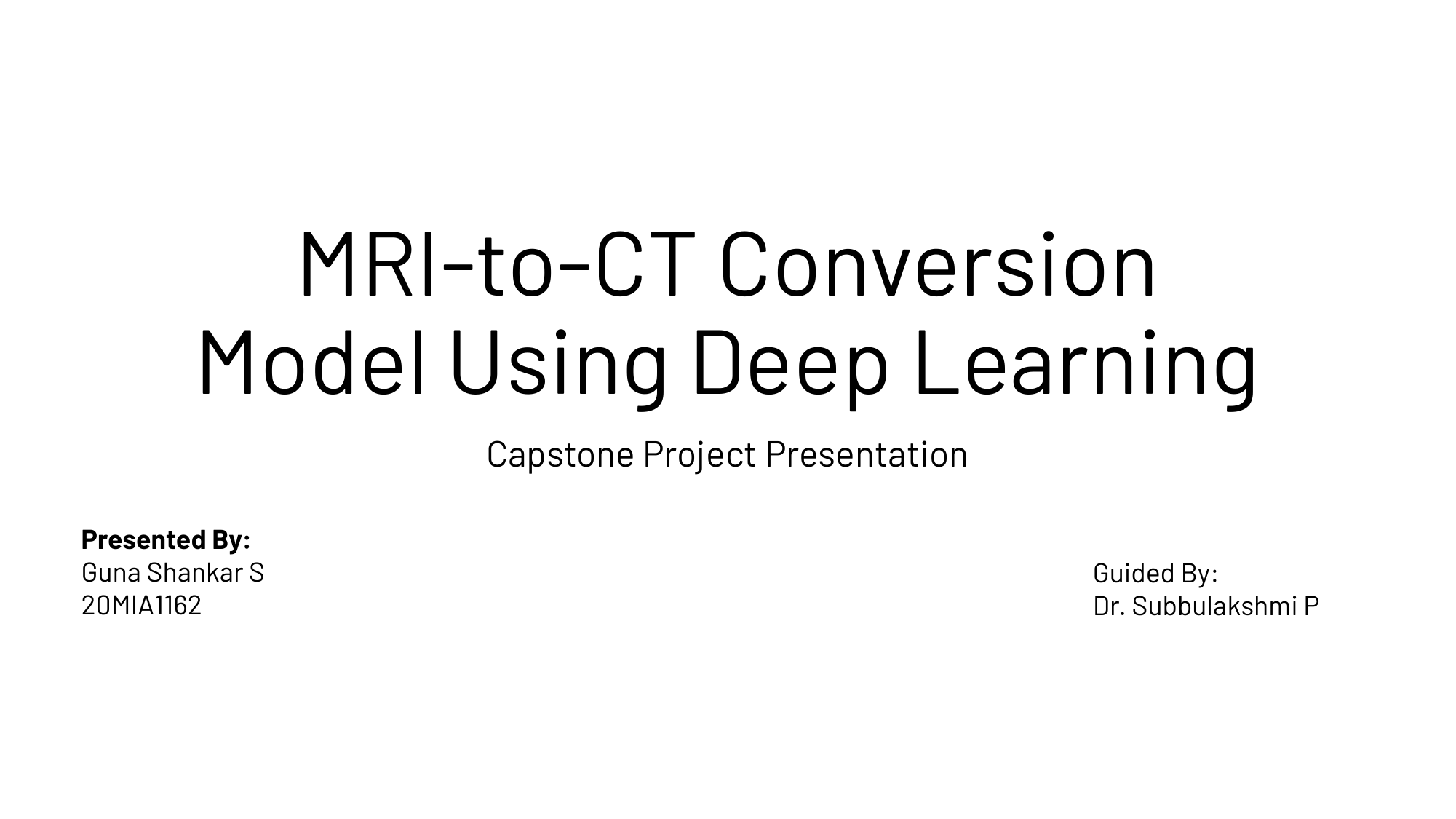

# MRI-to-CT Conversion Model Using Deep Learning
Capstone Project Presentation
Presented By:
Guna Shankar S
20MIA1162
Guided By:
Dr. Subbulakshmi P